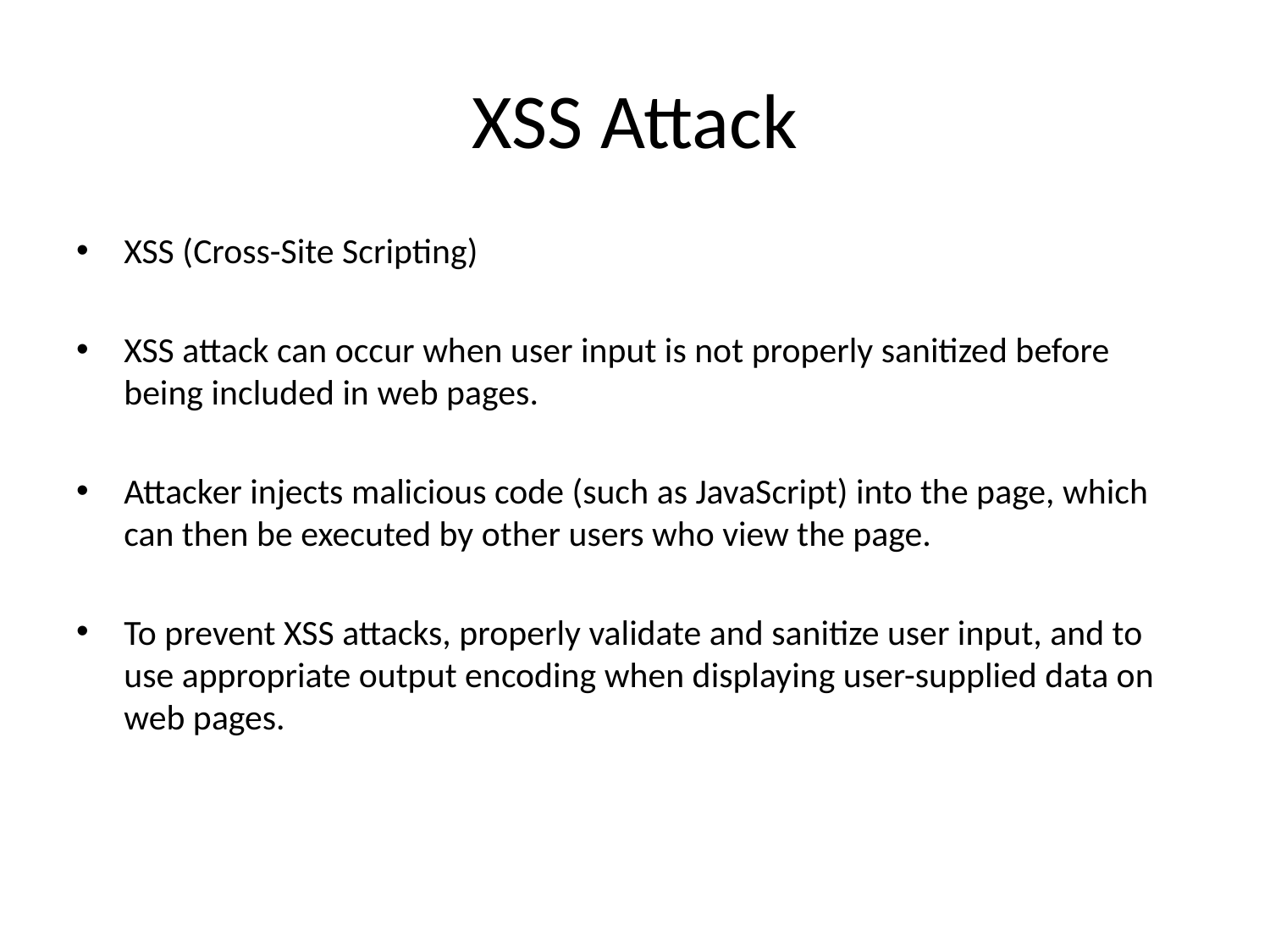

# XSS Attack
XSS (Cross-Site Scripting)

XSS attack can occur when user input is not properly sanitized before being included in web pages.

Attacker injects malicious code (such as JavaScript) into the page, which can then be executed by other users who view the page.

To prevent XSS attacks, properly validate and sanitize user input, and to use appropriate output encoding when displaying user-supplied data on web pages.